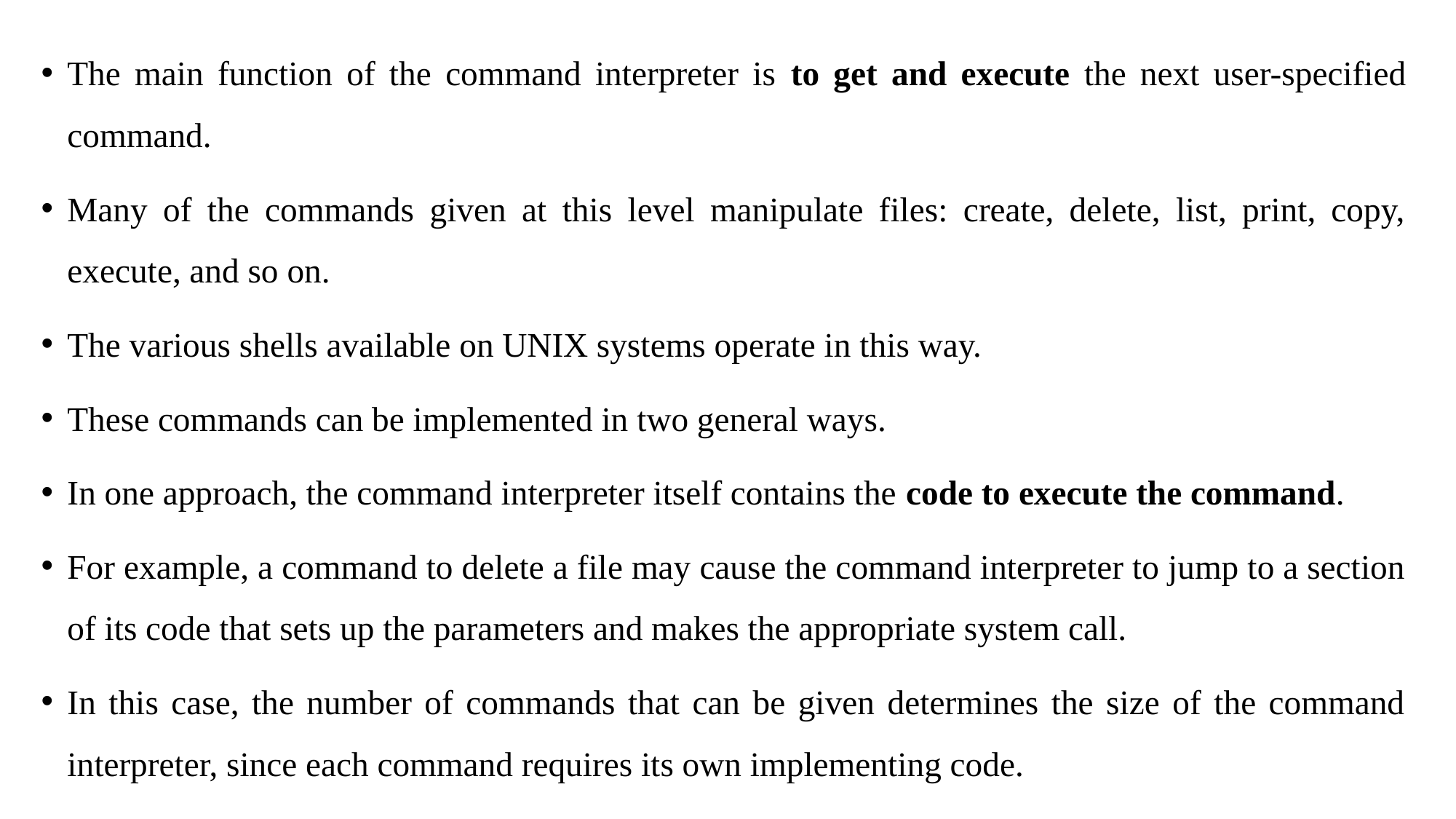

The main function of the command interpreter is to get and execute the next user-specified command.
Many of the commands given at this level manipulate files: create, delete, list, print, copy, execute, and so on.
The various shells available on UNIX systems operate in this way.
These commands can be implemented in two general ways.
In one approach, the command interpreter itself contains the code to execute the command.
For example, a command to delete a file may cause the command interpreter to jump to a section of its code that sets up the parameters and makes the appropriate system call.
In this case, the number of commands that can be given determines the size of the command interpreter, since each command requires its own implementing code.